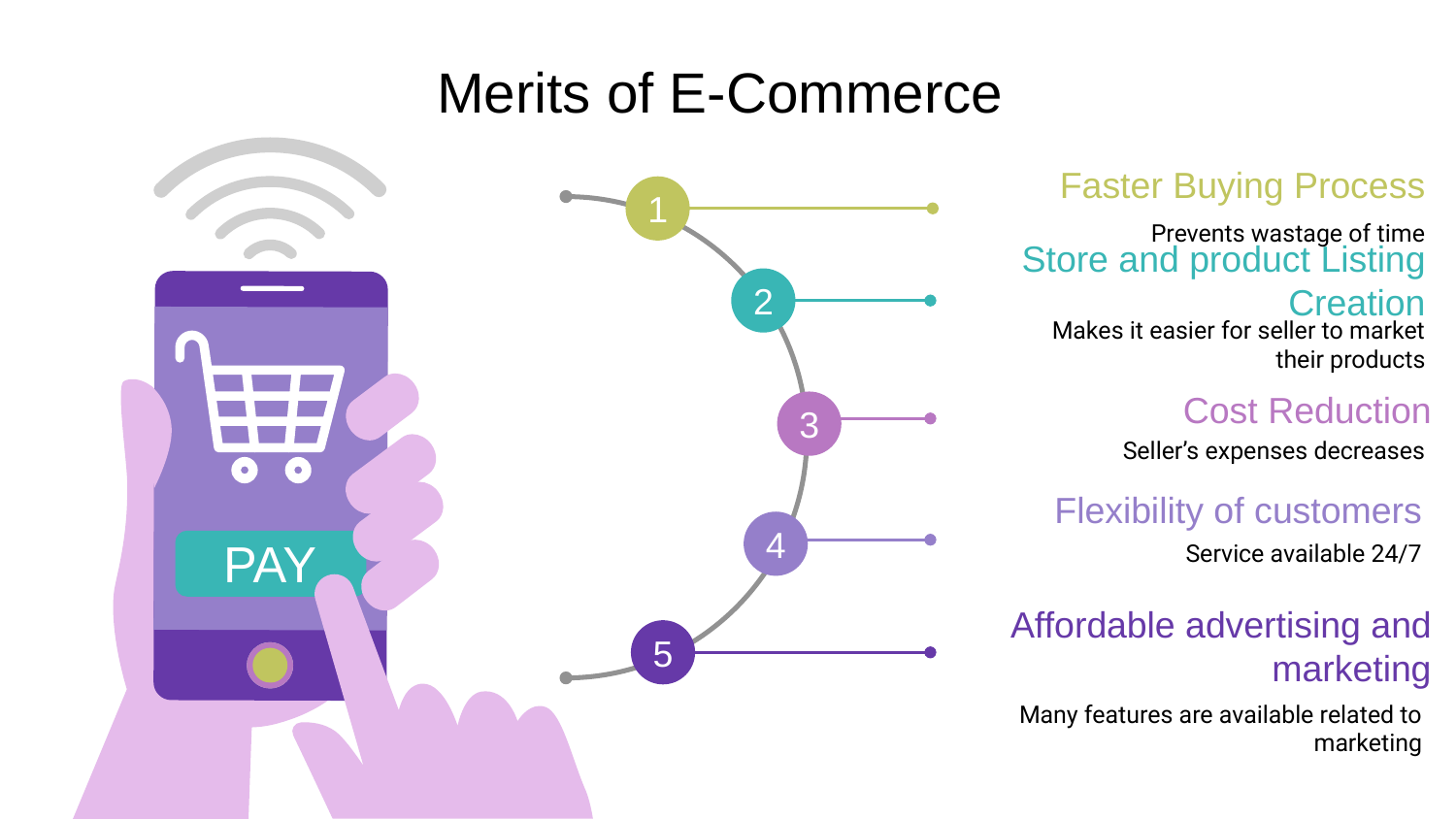

# Merits of E-Commerce

Faster Buying Process

1

2
3
4

Prevents wastage of time

Store and product Listing Creation

Makes it easier for seller to market their products

Cost Reduction

Seller’s expenses decreases

Flexibility of customers

Service available 24/7

PAY

Affordable advertising and marketing
5

Many features are available related to marketing